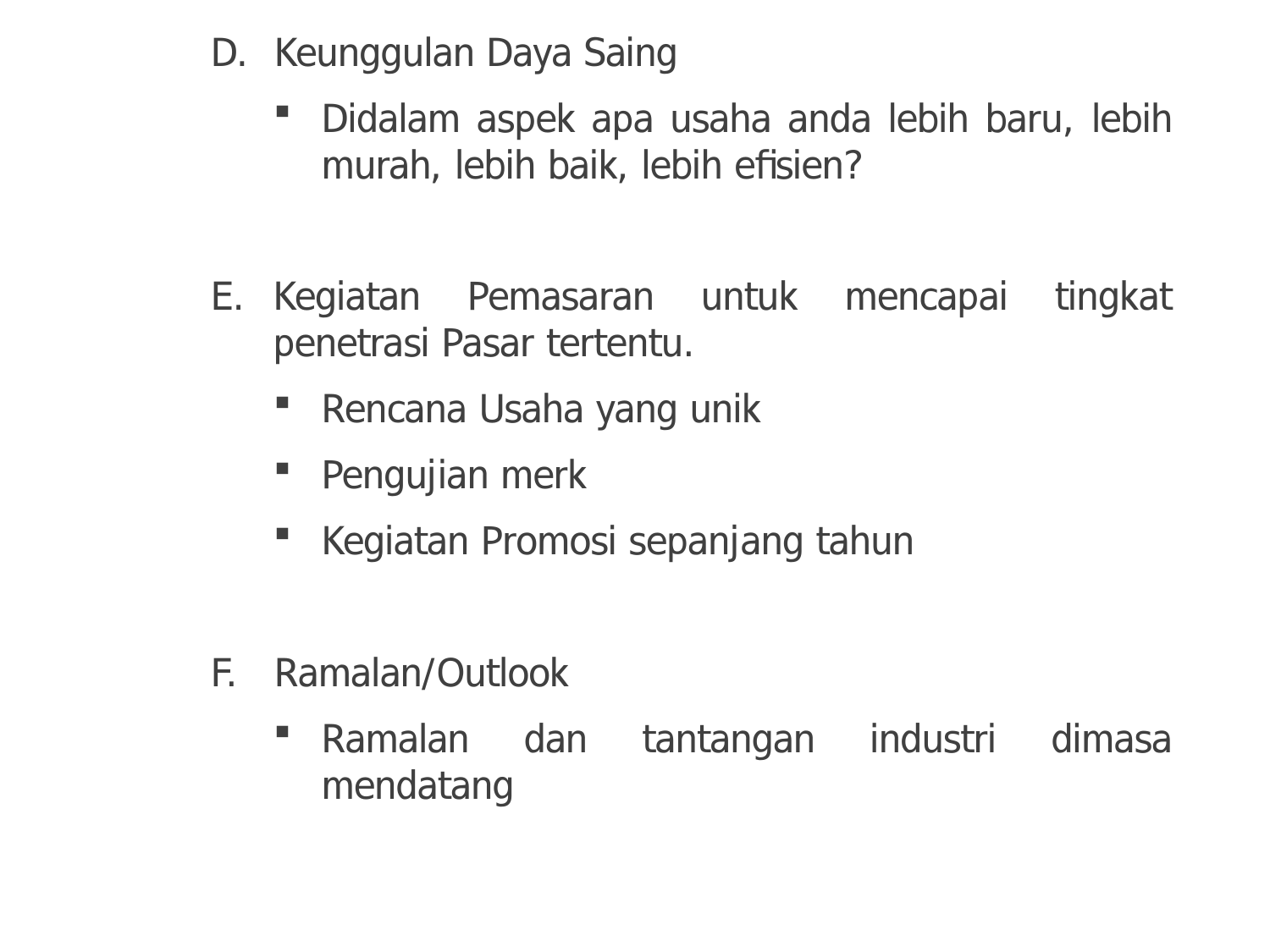

Keunggulan Daya Saing
Didalam aspek apa usaha anda lebih baru, lebih murah, lebih baik, lebih efisien?

Kegiatan Pemasaran untuk mencapai tingkat penetrasi Pasar tertentu.
Rencana Usaha yang unik
Pengujian merk
Kegiatan Promosi sepanjang tahun

Ramalan/Outlook
Ramalan dan tantangan industri dimasa mendatang
LDKJFAK